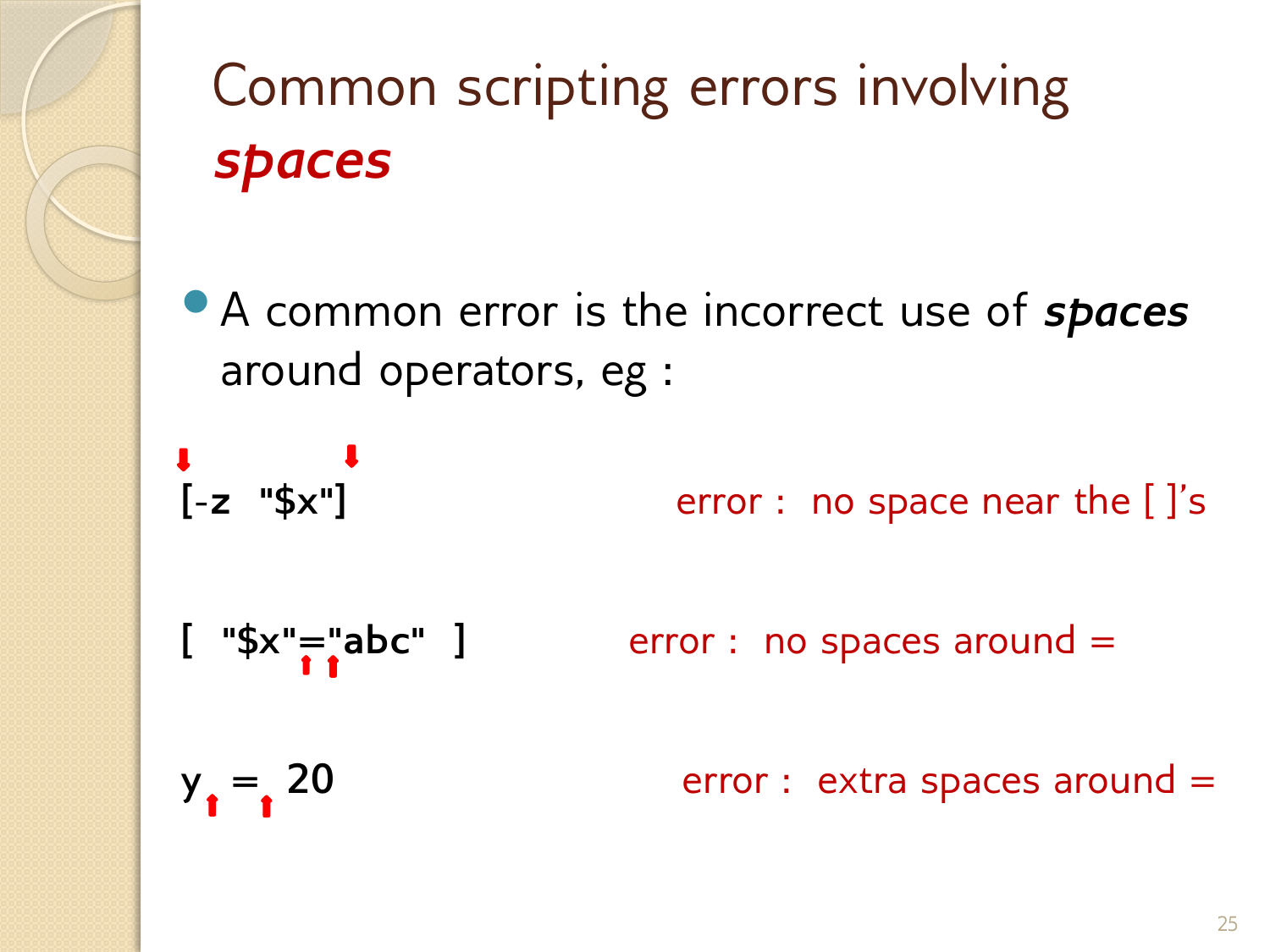

# Common scripting errors involving spaces

A common error is the incorrect use of spaces around operators, eg :
[-z  "$x"] 	   	     error :  no space near the [ ]’s

[  "$x"="abc"  ]           error :  no spaces around =

y  =  20 	              error :  extra spaces around =

25